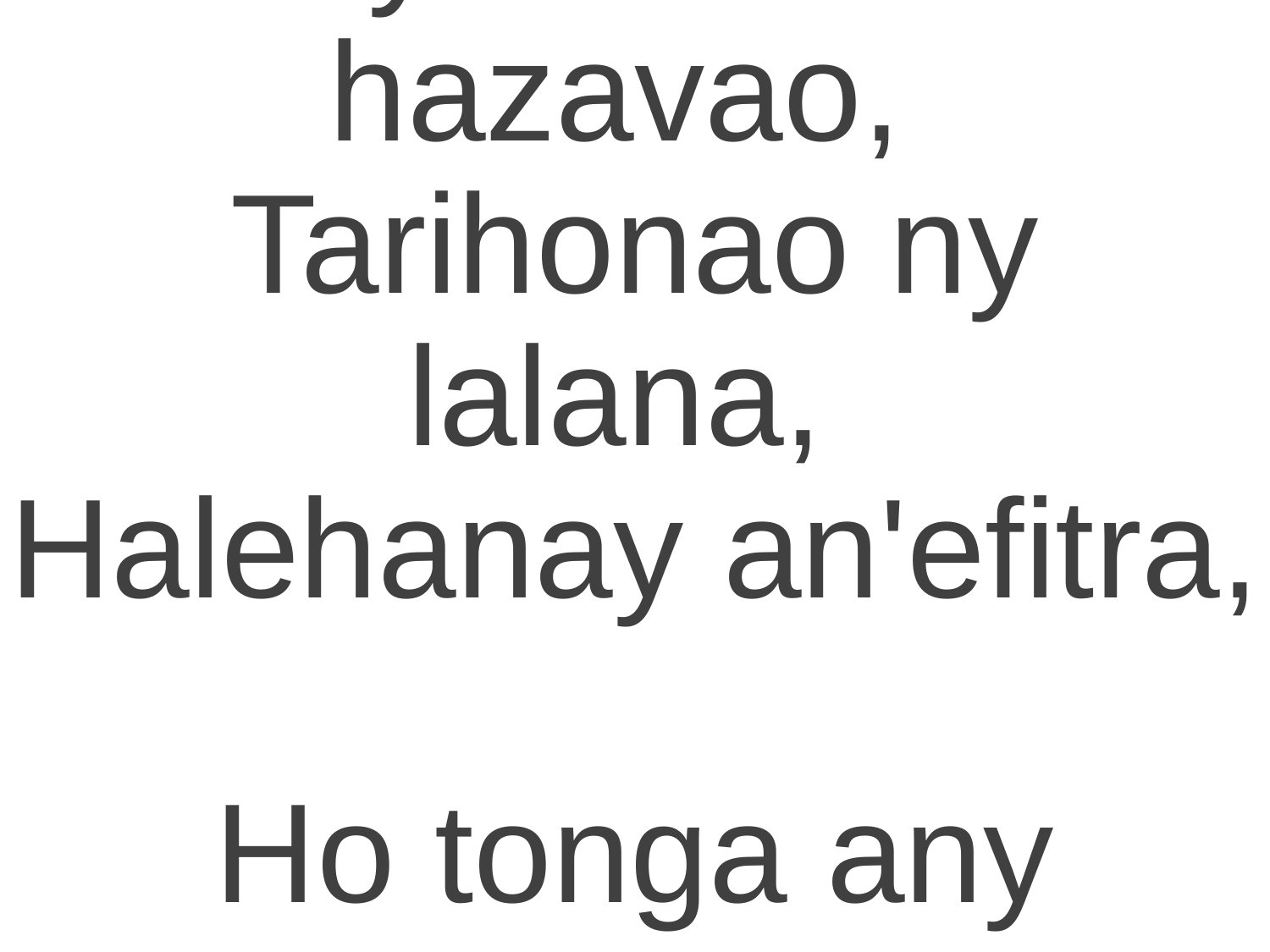

3. Ny aizina mba hazavao,
Tarihonao ny lalana,
Halehanay an'efitra,
Ho tonga any Aminao.